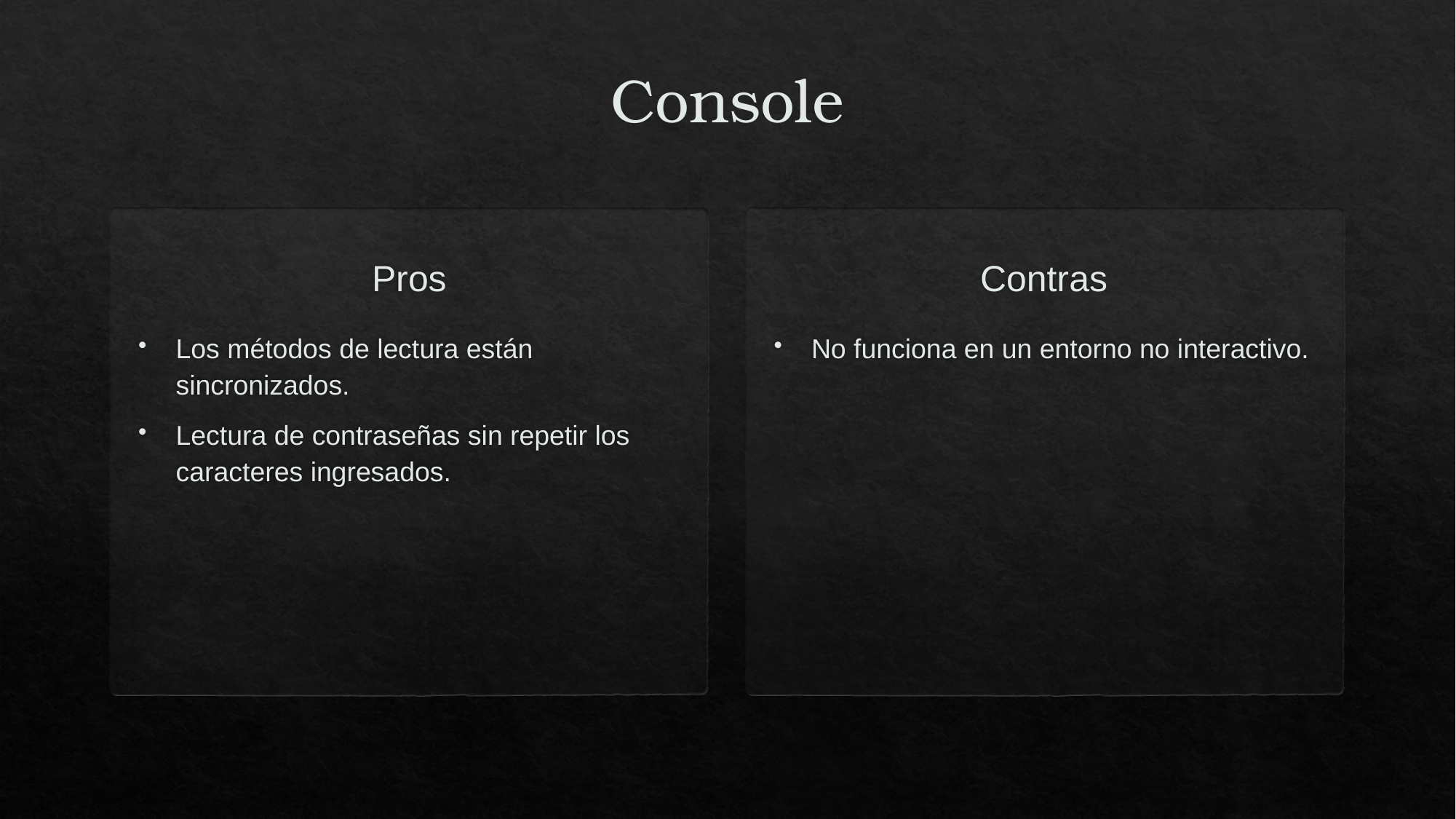

Console
Pros
Contras
Los métodos de lectura están sincronizados.
Lectura de contraseñas sin repetir los caracteres ingresados.

No funciona en un entorno no interactivo.